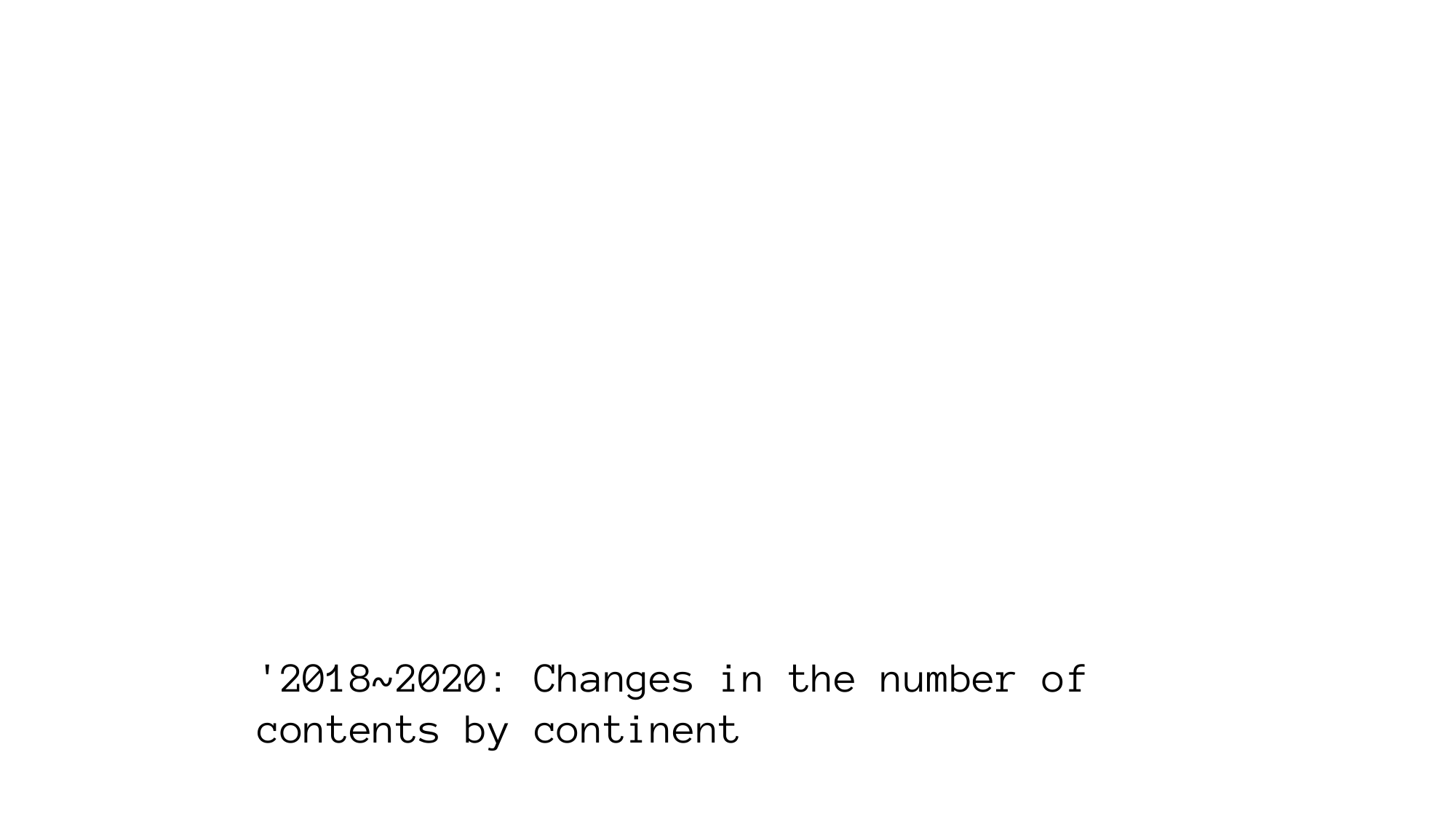

'2018~2020: Changes in the number of contents by continent